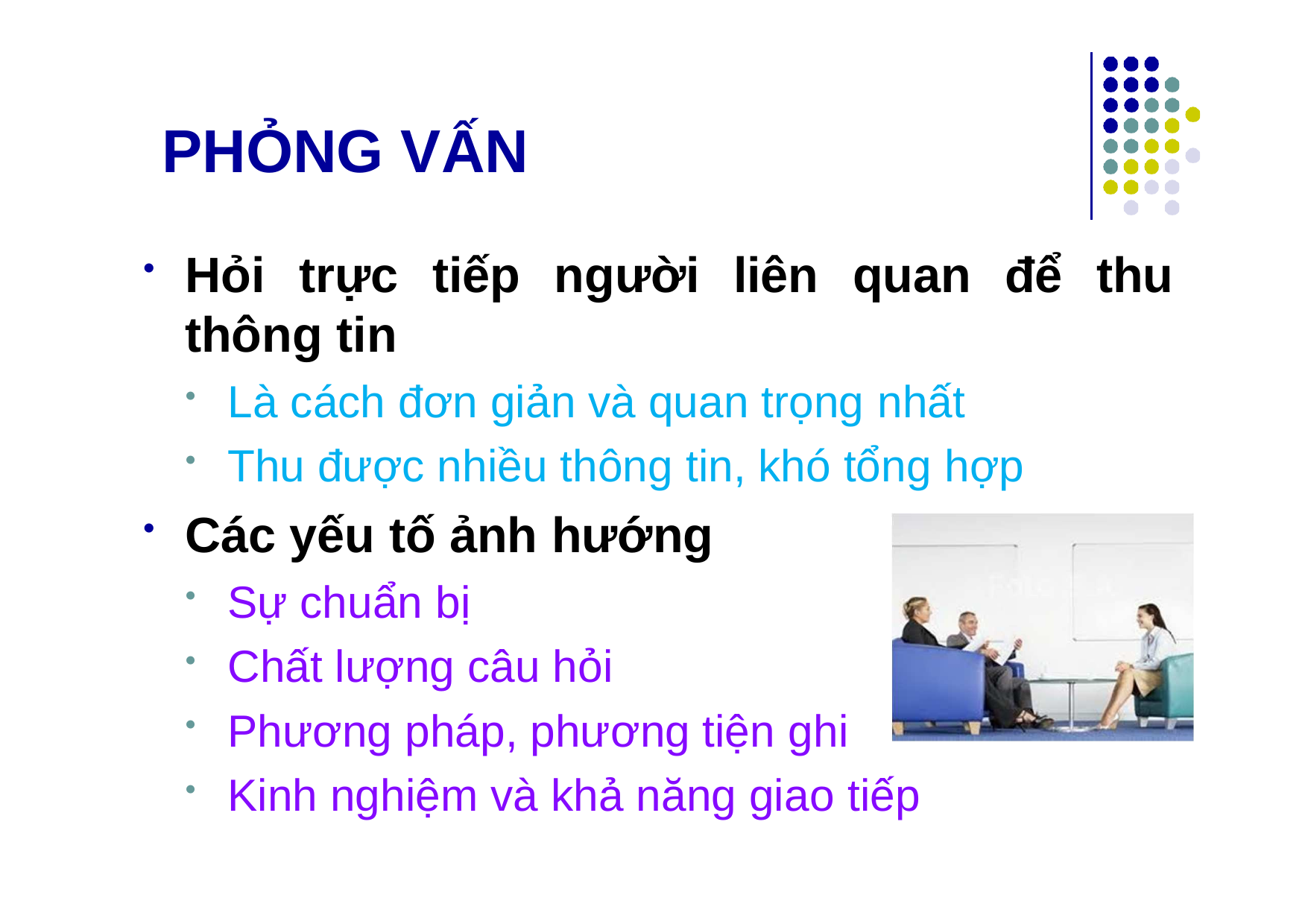

# PHỎNG VẤN
Hỏi trực tiếp người liên quan để thu thông tin
Là cách đơn giản và quan trọng nhất
Thu được nhiều thông tin, khó tổng hợp
Các yếu tố ảnh hướng
Sự chuẩn bị
Chất lượng câu hỏi
Phương pháp, phương tiện ghi
Kinh nghiệm và khả năng giao tiếp